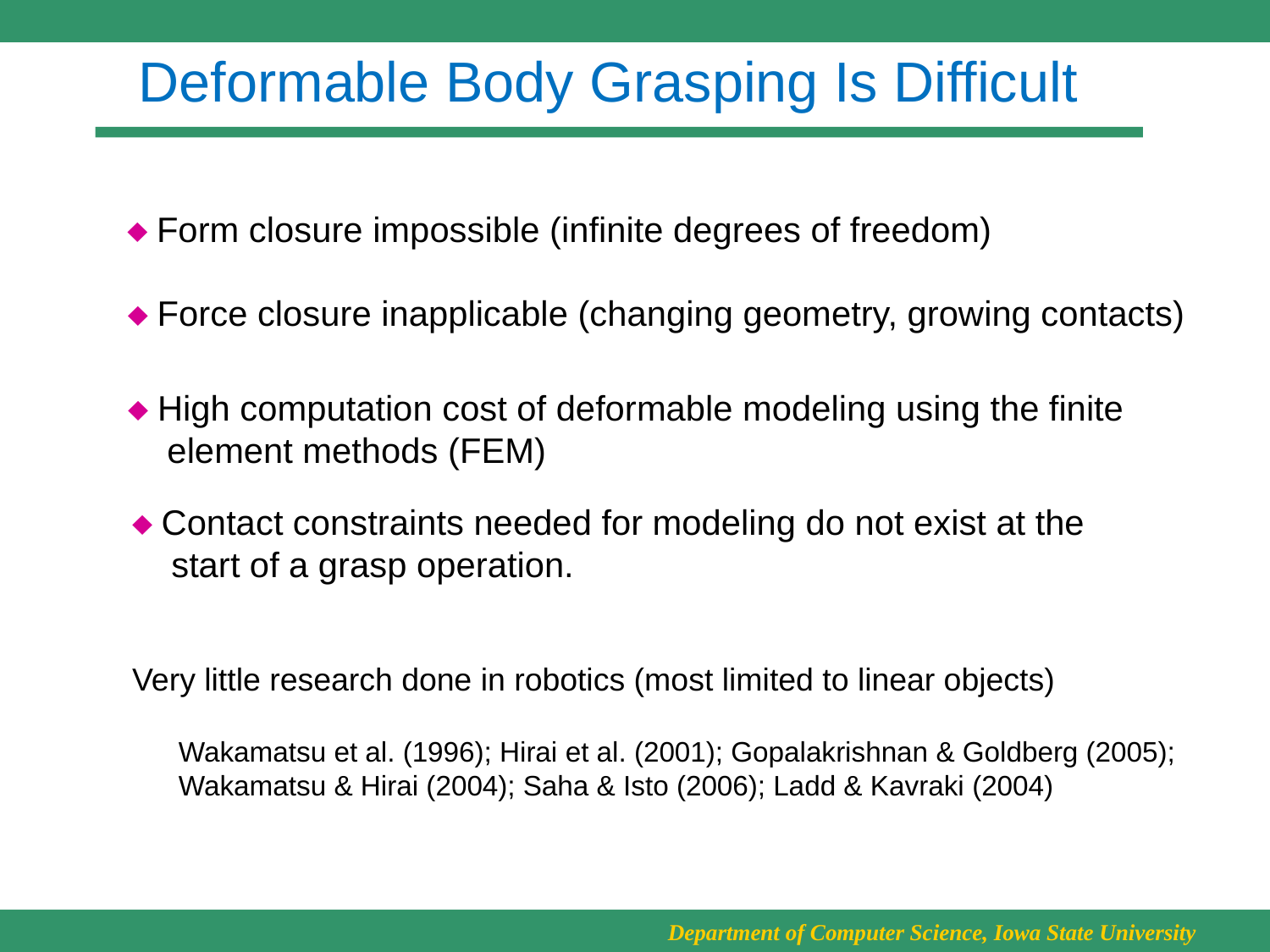

# Deformable Body Grasping Is Difficult
♦ Form closure impossible (infinite degrees of freedom)

♦ Force closure inapplicable (changing geometry, growing contacts)
♦ High computation cost of deformable modeling using the finite
    element methods (FEM)
♦ Contact constraints needed for modeling do not exist at the
    start of a grasp operation.
Very little research done in robotics (most limited to linear objects)
Wakamatsu et al. (1996); Hirai et al. (2001); Gopalakrishnan & Goldberg (2005);
Wakamatsu & Hirai (2004); Saha & Isto (2006); Ladd & Kavraki (2004)